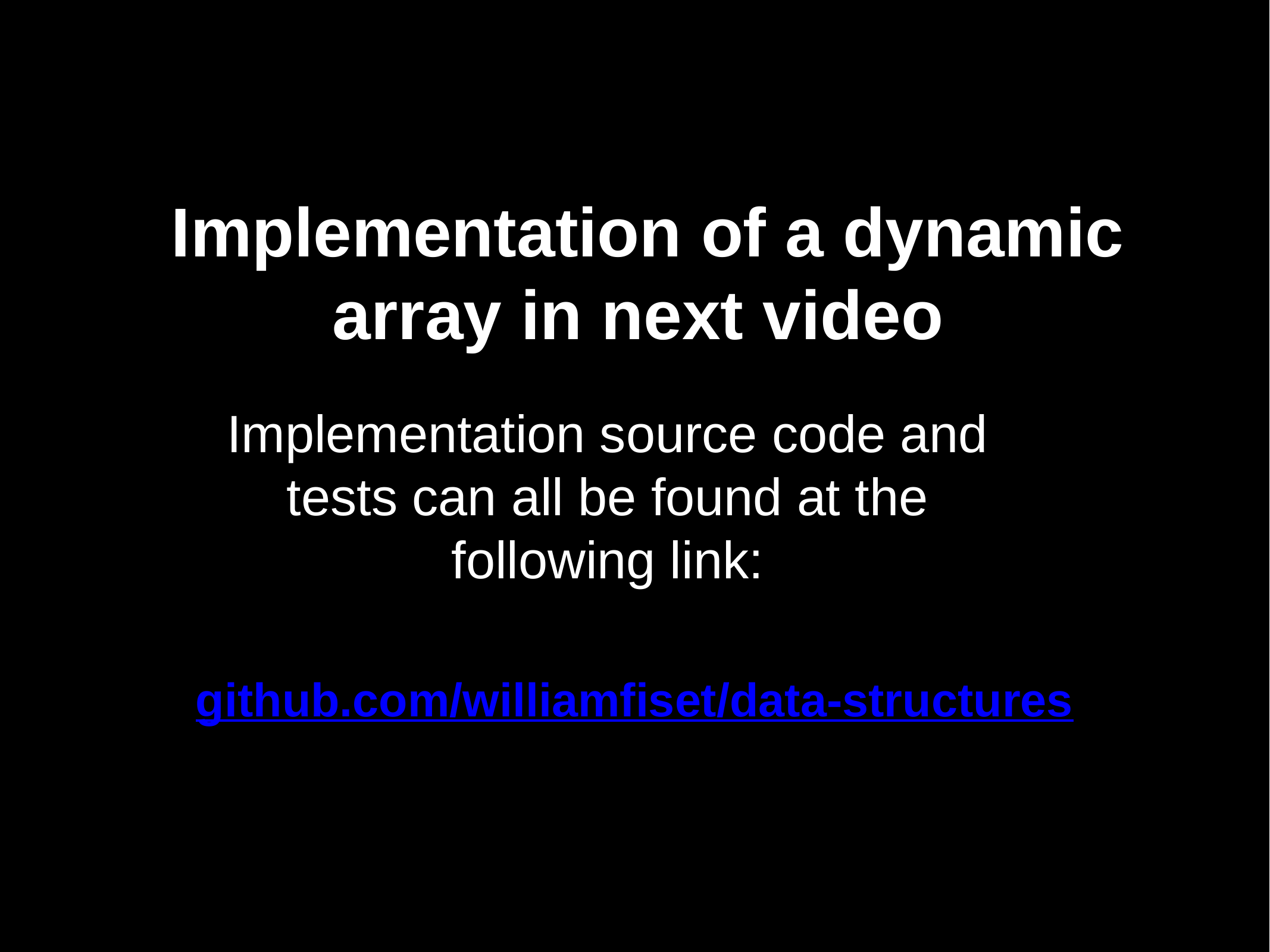

# Implementation of a dynamic array in next video
Implementation source code and tests can all be found at the following link:
github.com/williamfiset/data-structures